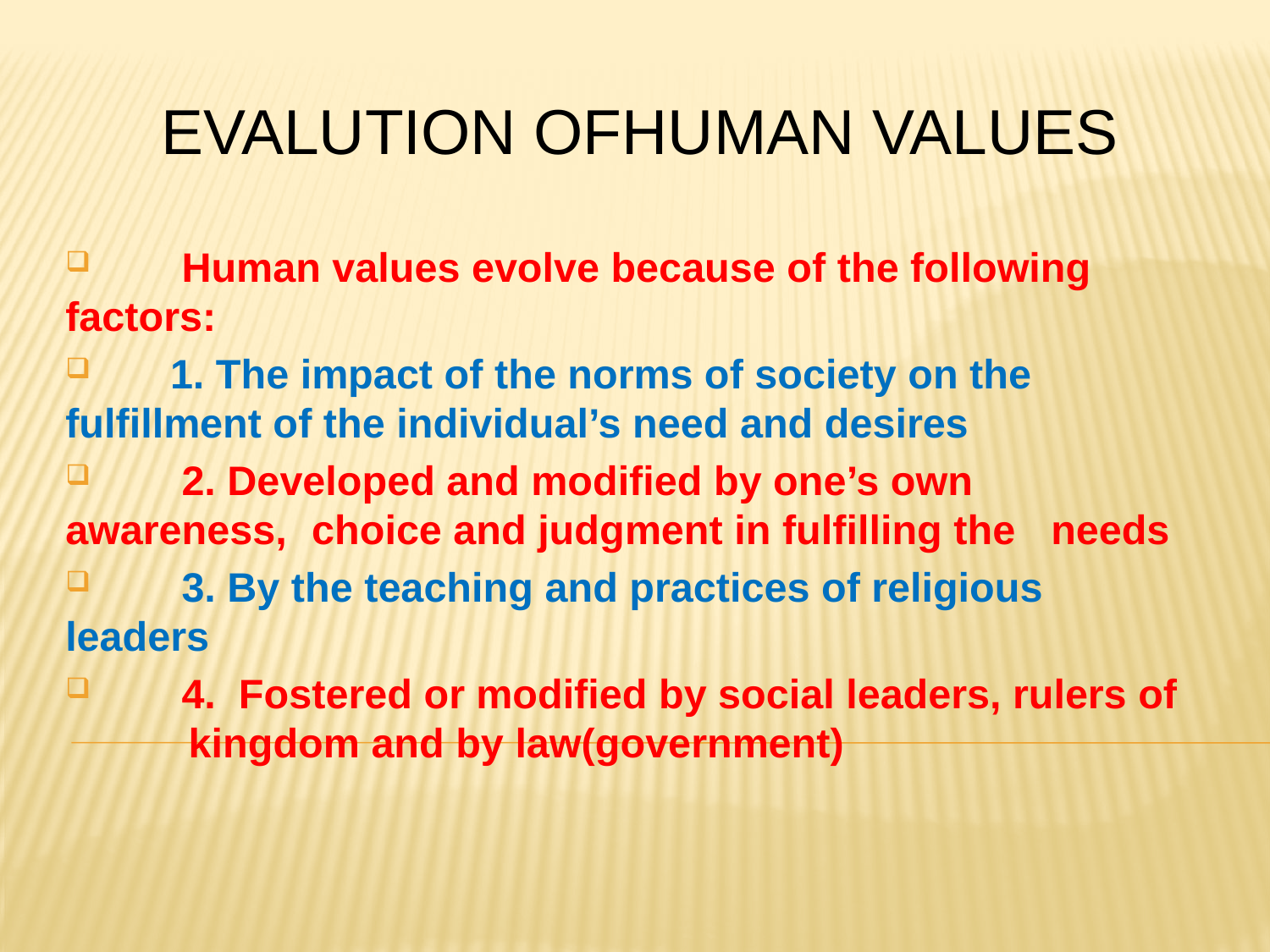

# EVALUTION OFHUMAN VALUES
        Human values evolve because of the following 	factors:
       1. The impact of the norms of society on the 	fulfillment of the individual’s need and desires
        2. Developed and modified by one’s own 	awareness, 	choice and judgment in fulfilling the 	needs
        3. By the teaching and practices of religious 	leaders
        4.  Fostered or modified by social leaders, rulers of 	kingdom and by law(government)